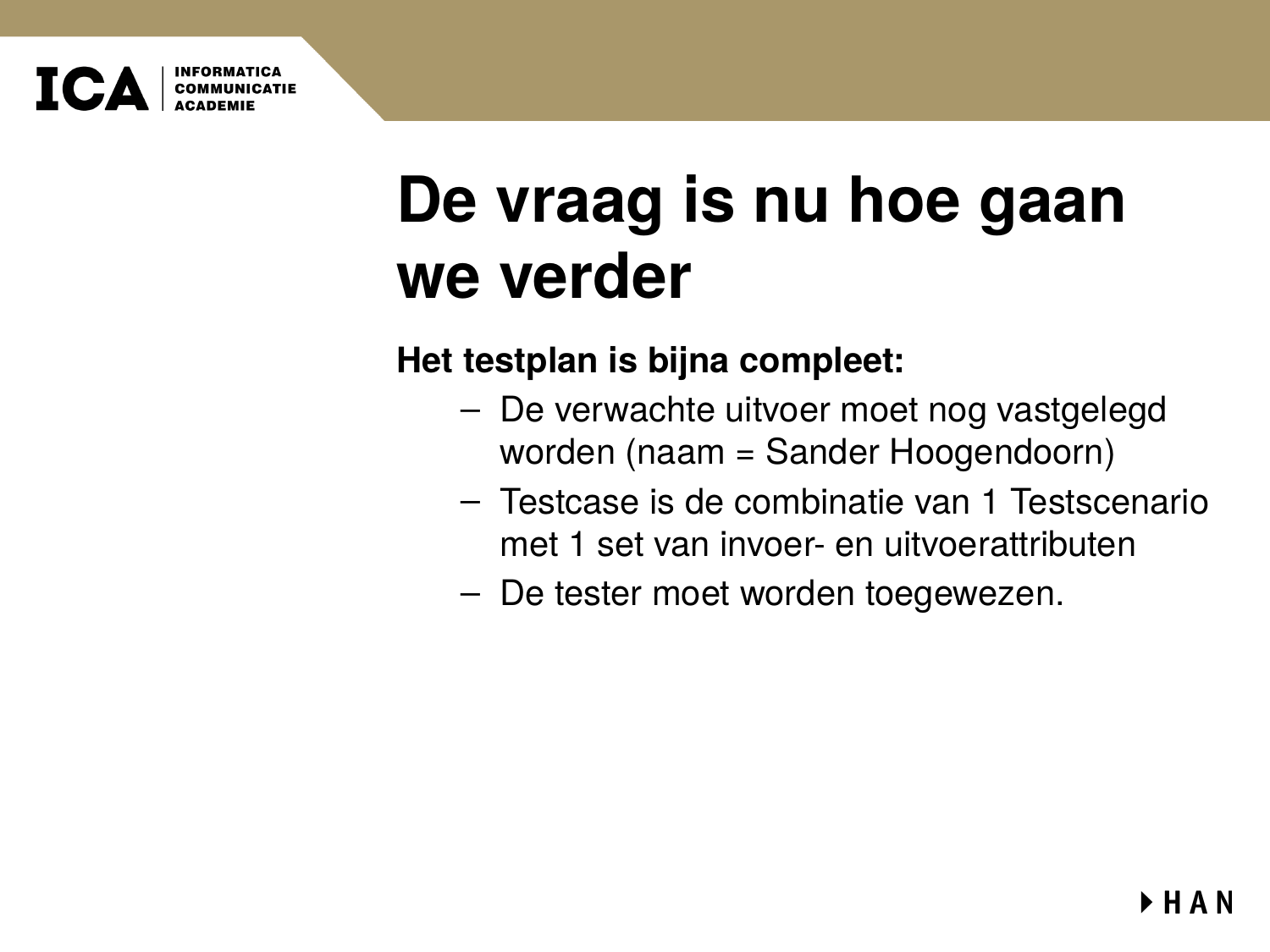

# De vraag is nu hoe gaan we verder

Het testplan is bijna compleet:
De verwachte uitvoer moet nog vastgelegd worden (naam = Sander Hoogendoorn)
Testcase is de combinatie van 1 Testscenario met 1 set van invoer- en uitvoerattributen
De tester moet worden toegewezen.